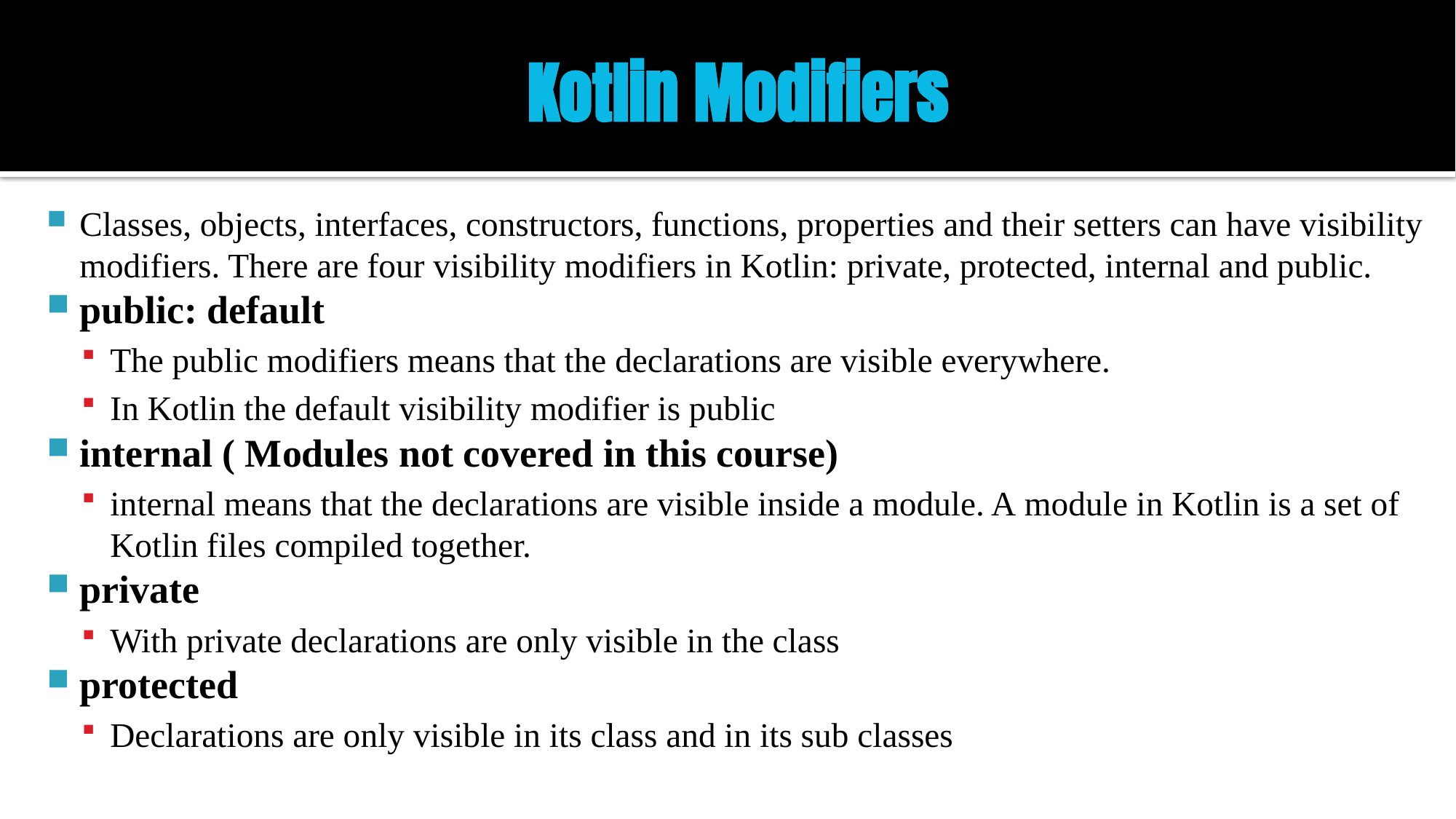

# Kotlin Modifiers
Classes, objects, interfaces, constructors, functions, properties and their setters can have visibility modifiers. There are four visibility modifiers in Kotlin: private, protected, internal and public.
public: default
The public modifiers means that the declarations are visible everywhere.
In Kotlin the default visibility modifier is public
internal ( Modules not covered in this course)
internal means that the declarations are visible inside a module. A module in Kotlin is a set of Kotlin files compiled together.
private
With private declarations are only visible in the class
protected
Declarations are only visible in its class and in its sub classes